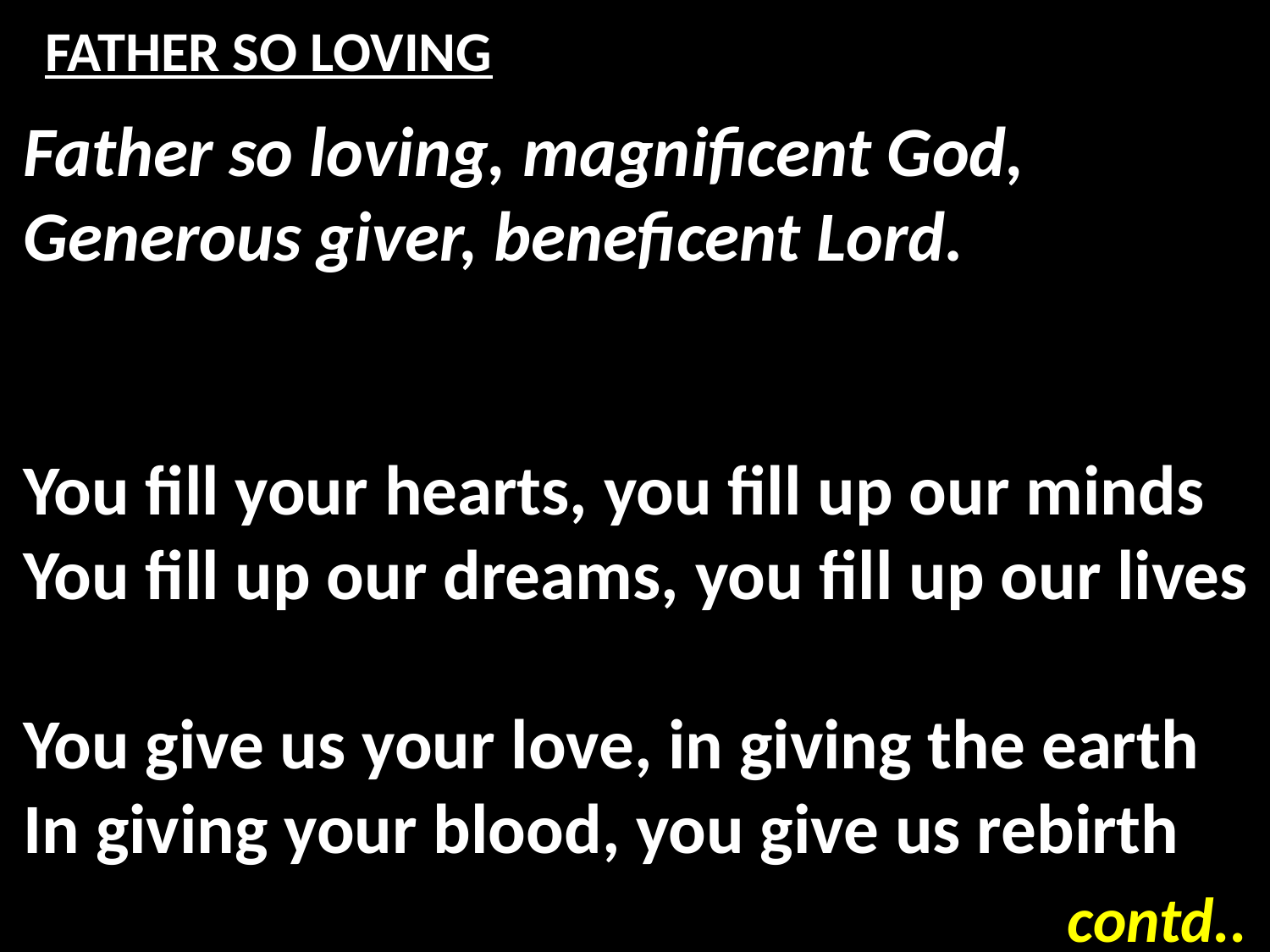

# FATHER SO LOVING
Father so loving, magnificent God,
Generous giver, beneficent Lord.

You fill your hearts, you fill up our minds
You fill up our dreams, you fill up our lives

You give us your love, in giving the earth
In giving your blood, you give us rebirth
contd..